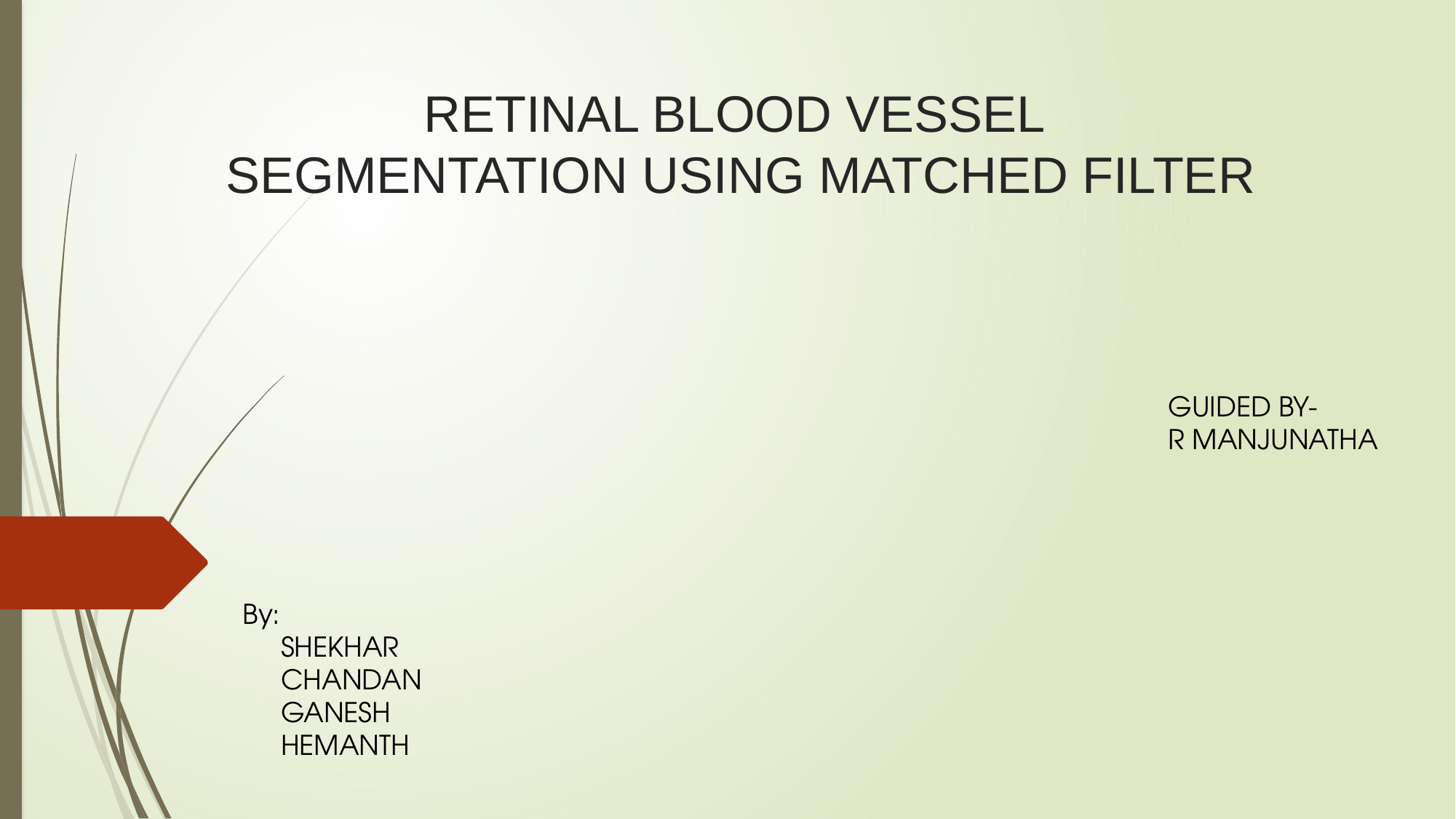

# RETINAL BLOOD VESSEL  SEGMENTATION USING MATCHED FILTER
GUIDED BY-
R MANJUNATHA
1
By:
     SHEKHAR
     CHANDAN
     GANESH
     HEMANTH